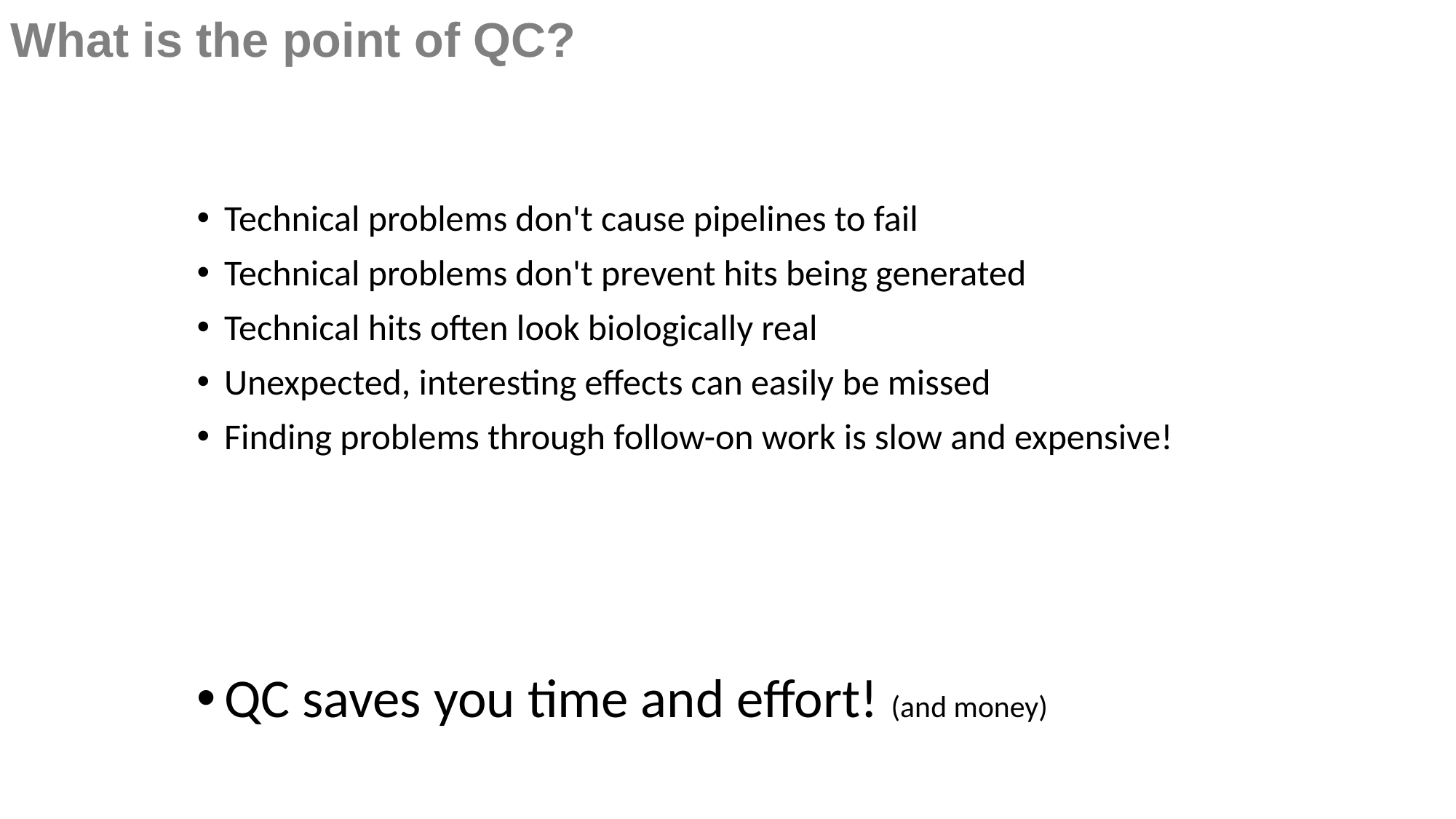

What is the point of QC?
Technical problems don't cause pipelines to fail
Technical problems don't prevent hits being generated
Technical hits often look biologically real
Unexpected, interesting effects can easily be missed
Finding problems through follow-on work is slow and expensive!

QC saves you time and effort! (and money)